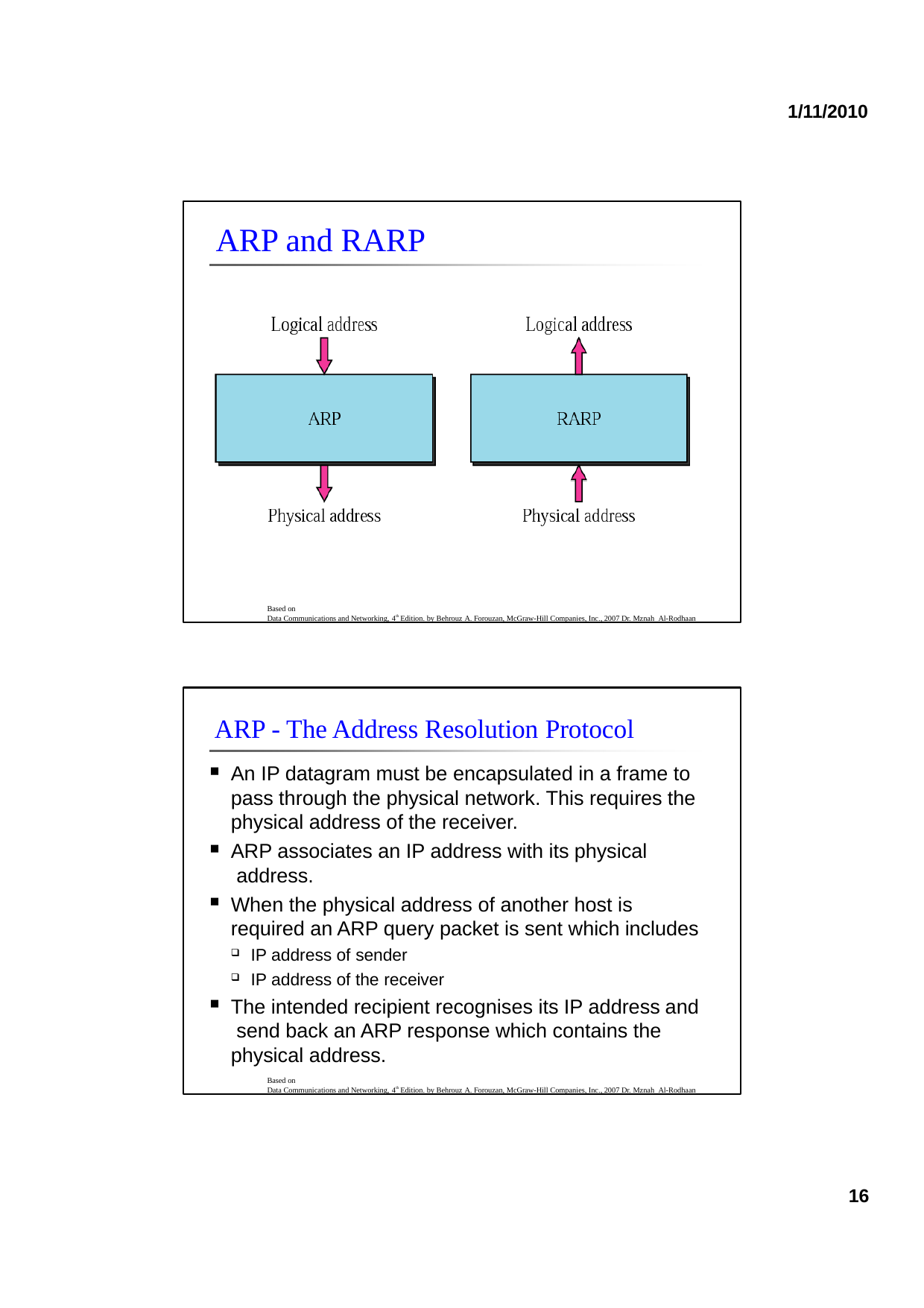

1/11/2010
ARP and RARP

Based on
Data Communications and Networking, 4th Edition. by Behrouz A. Forouzan, McGraw-Hill Companies, Inc., 2007 Dr. Mznah Al-Rodhaan

ARP - The Address Resolution Protocol
An IP datagram must be encapsulated in a frame to  pass through the physical network. This requires the  physical address of the receiver.
ARP associates an IP address with its physical  address.
When the physical address of another host is  required an ARP query packet is sent which includes
IP address of sender
IP address of the receiver
The intended recipient recognises its IP address and  send back an ARP response which contains the  physical address.
Based on
Data Communications and Networking, 4th Edition. by Behrouz A. Forouzan, McGraw-Hill Companies, Inc., 2007 Dr. Mznah Al-Rodhaan

16